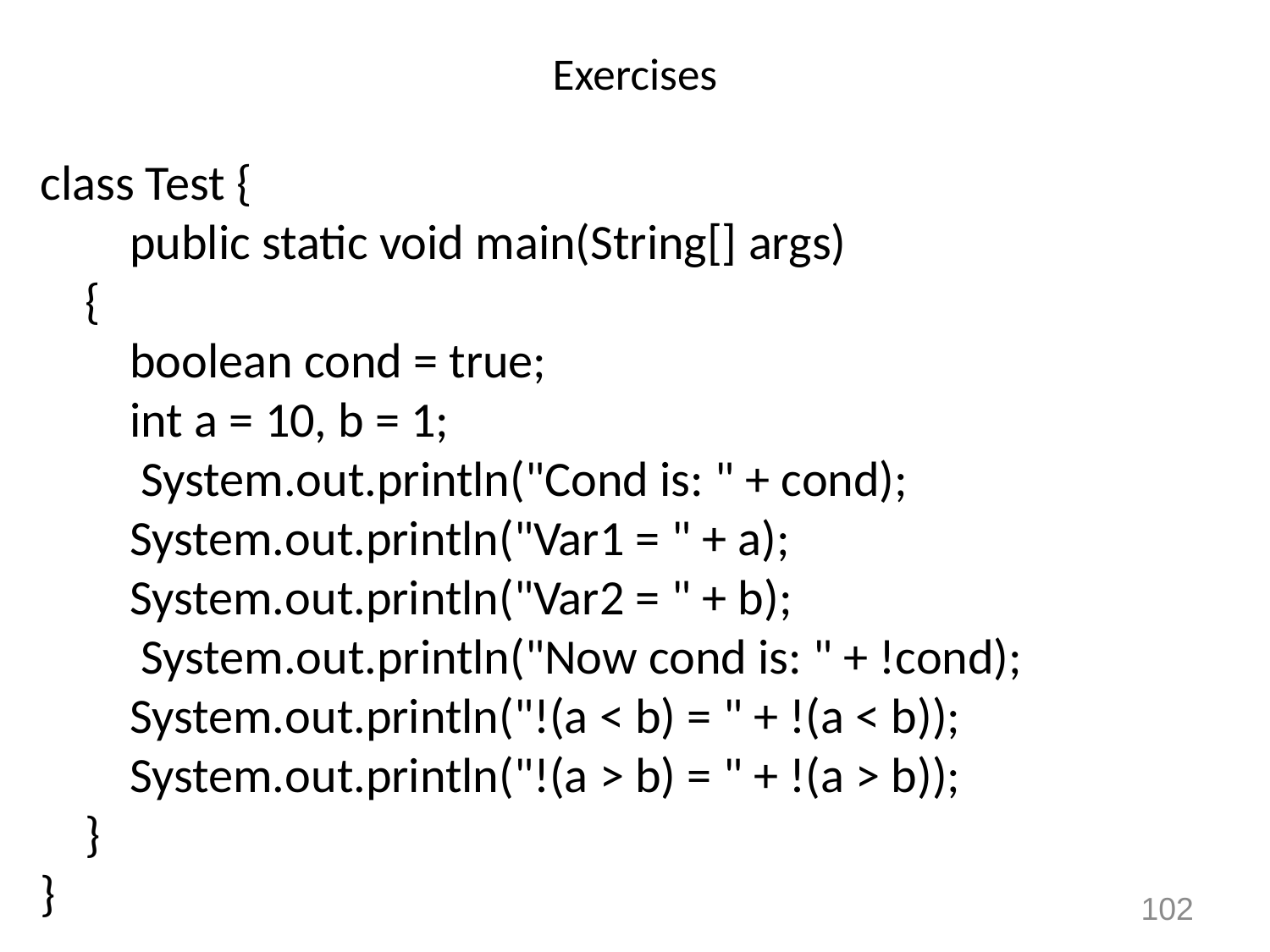

# Exercises
class Test {
        public static void main(String[] args)
    {
        boolean cond = true;
        int a = 10, b = 1;
         System.out.println("Cond is: " + cond);
        System.out.println("Var1 = " + a);
        System.out.println("Var2 = " + b);
         System.out.println("Now cond is: " + !cond);
        System.out.println("!(a < b) = " + !(a < b));
        System.out.println("!(a > b) = " + !(a > b));
    }
}
102